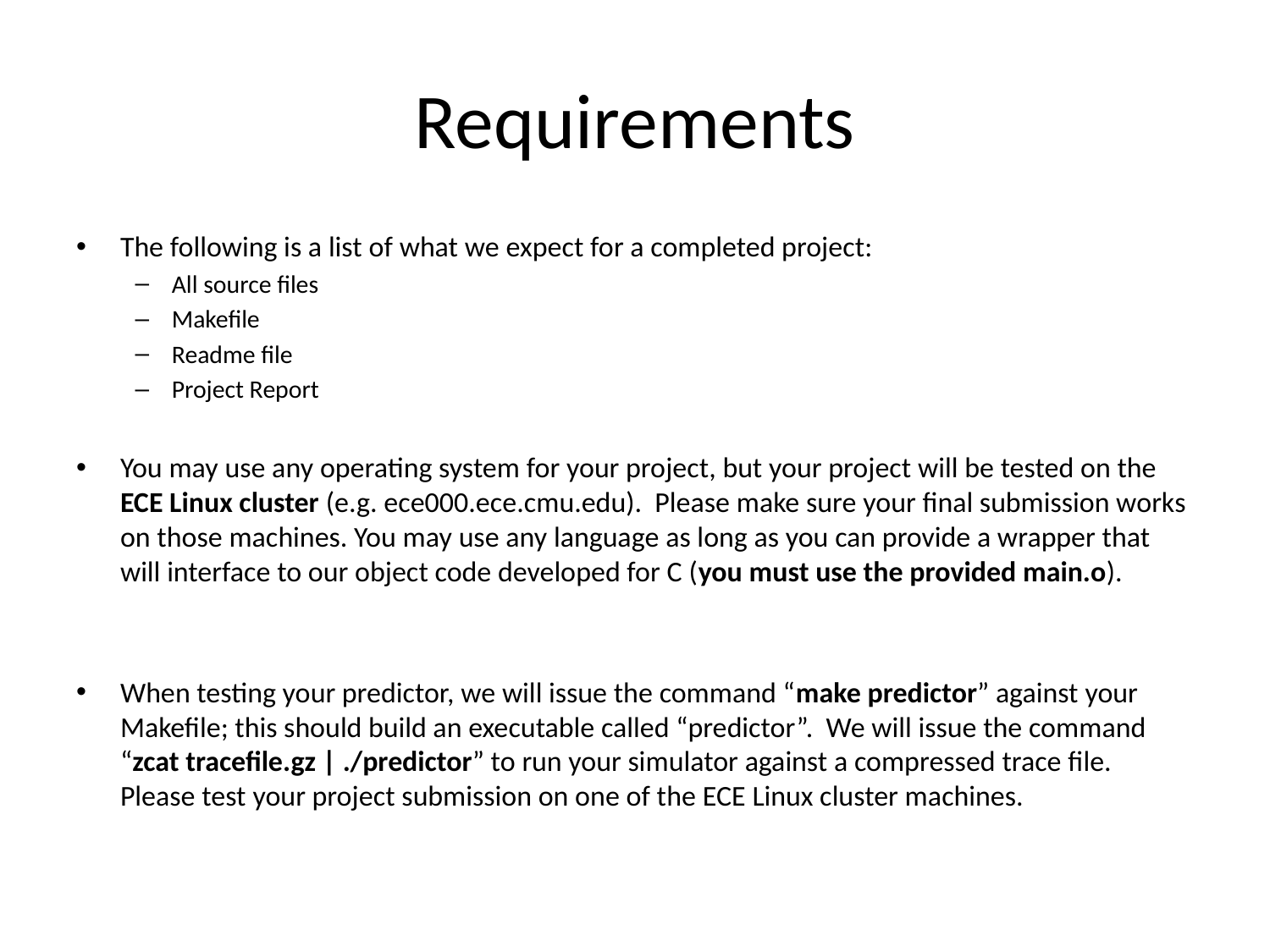

# Requirements
The following is a list of what we expect for a completed project:
All source files
Makefile
Readme file
Project Report

You may use any operating system for your project, but your project will be tested on the ECE Linux cluster (e.g. ece000.ece.cmu.edu).  Please make sure your final submission works on those machines. You may use any language as long as you can provide a wrapper that will interface to our object code developed for C (you must use the provided main.o).

When testing your predictor, we will issue the command “make predictor” against your Makefile; this should build an executable called “predictor”.  We will issue the command “zcat tracefile.gz | ./predictor” to run your simulator against a compressed trace file.  Please test your project submission on one of the ECE Linux cluster machines.